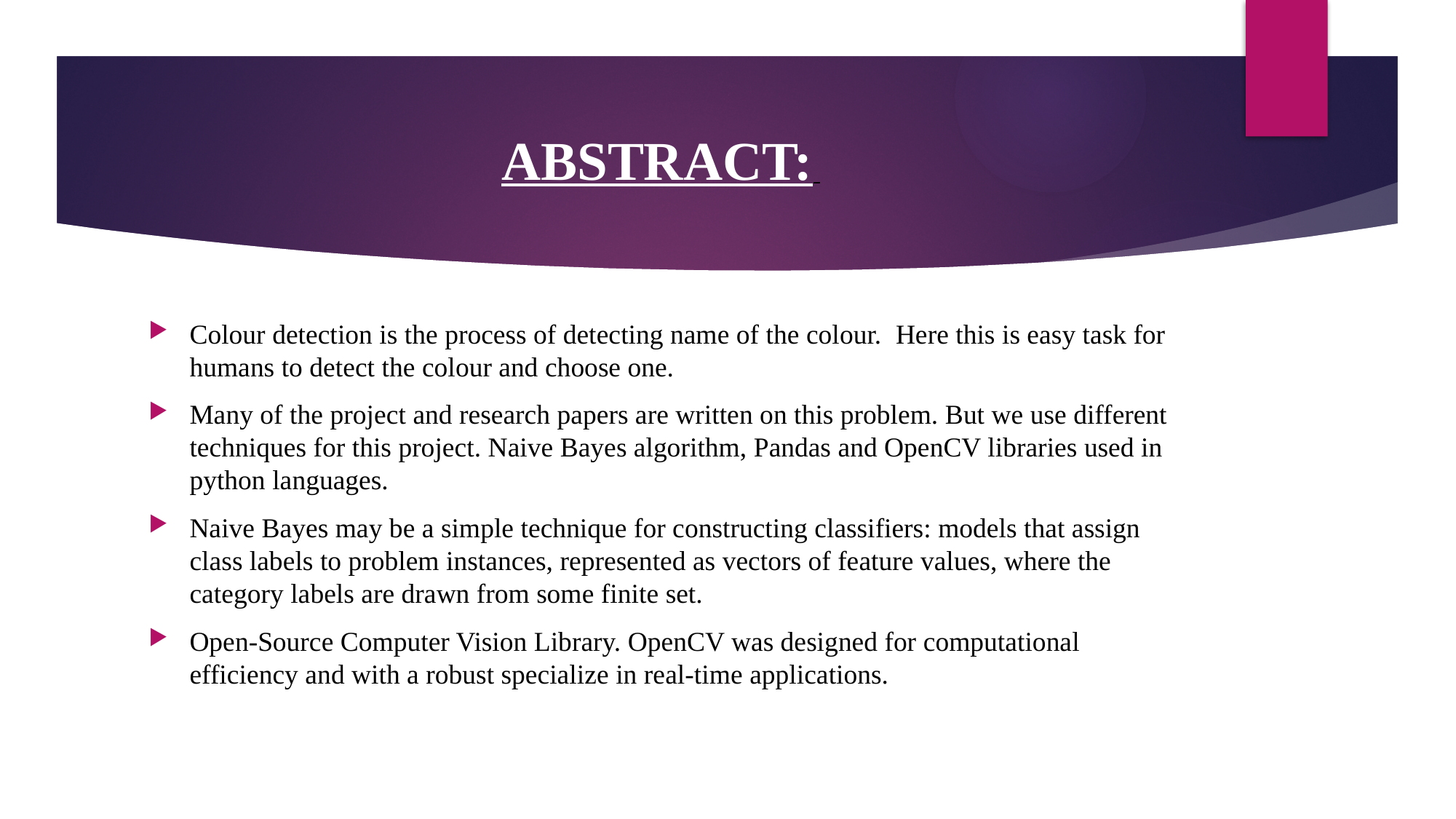

# ABSTRACT:
Colour detection is the process of detecting name of the colour.  Here this is easy task for humans to detect the colour and choose one.
Many of the project and research papers are written on this problem. But we use different techniques for this project. Naive Bayes algorithm, Pandas and OpenCV libraries used in python languages.
Naive Bayes may be a simple technique for constructing classifiers: models that assign class labels to problem instances, represented as vectors of feature values, where the category labels are drawn from some finite set.
Open-Source Computer Vision Library. OpenCV was designed for computational efficiency and with a robust specialize in real-time applications.